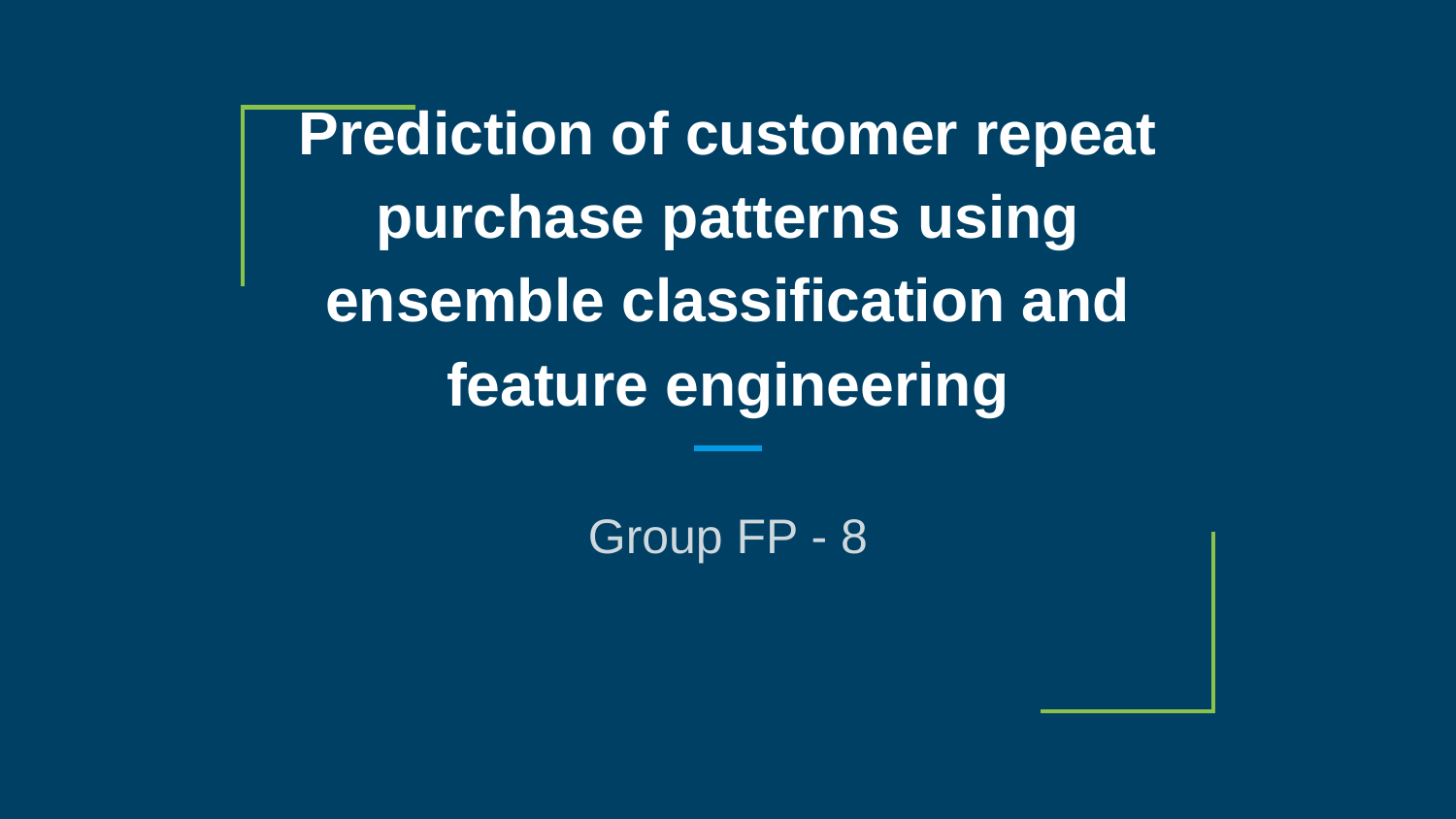

# Prediction of customer repeat purchase patterns using ensemble classification and feature engineering
Group FP - 8